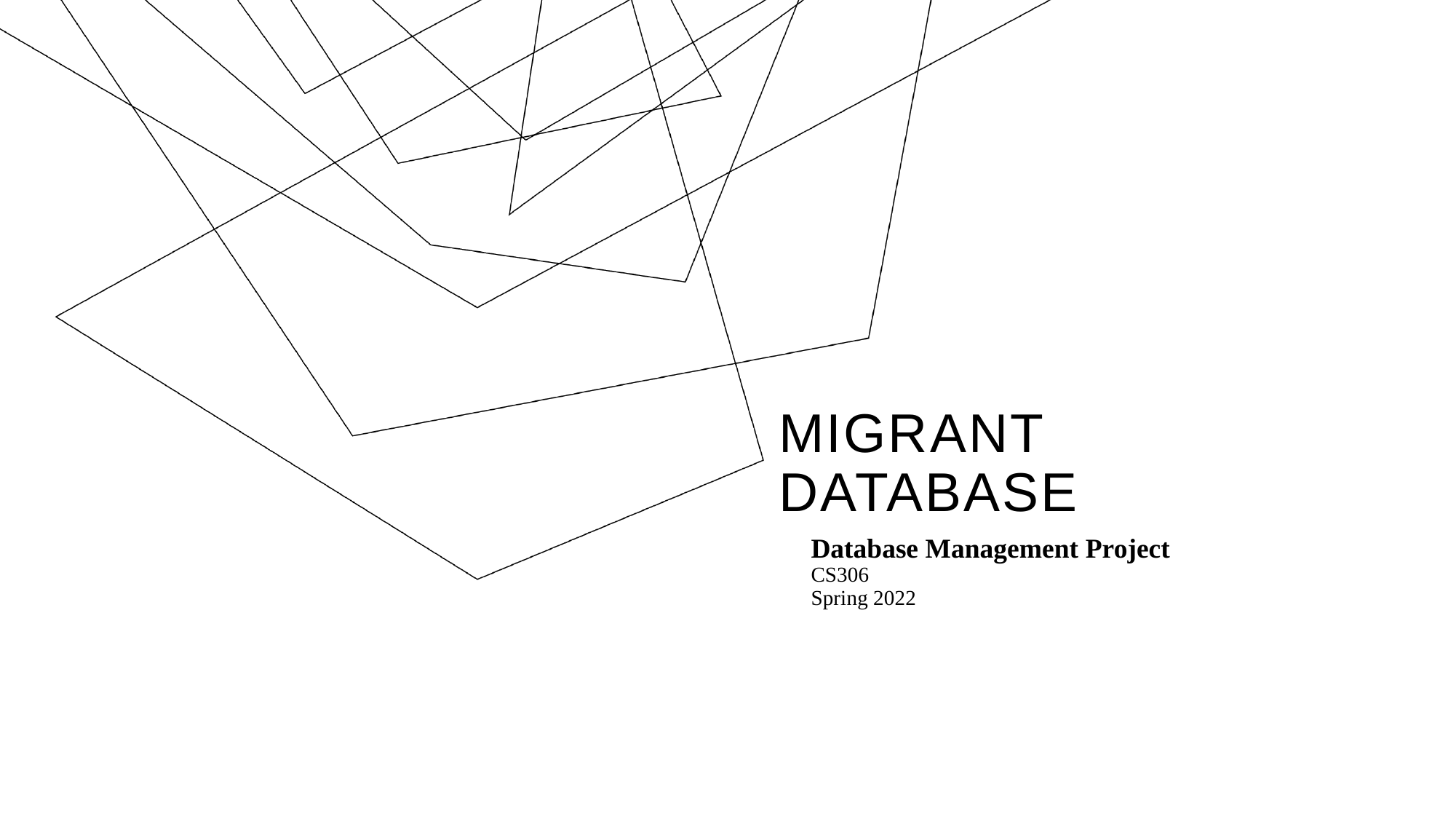

# Migrant database
Database Management Project
CS306
Spring 2022